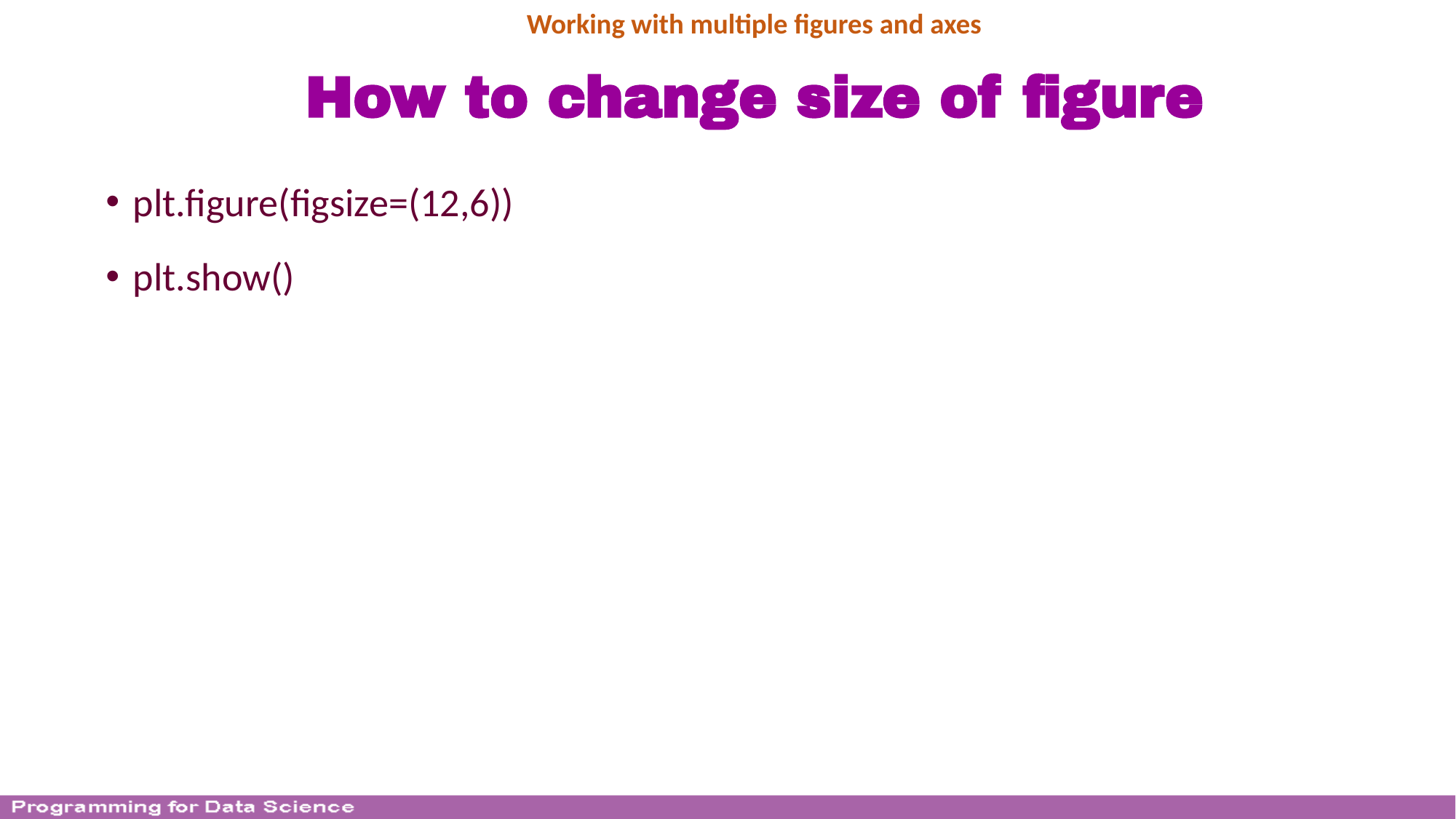

Working with multiple figures and axes
# How to change size of figure
plt.figure(figsize=(12,6))
plt.show()
25